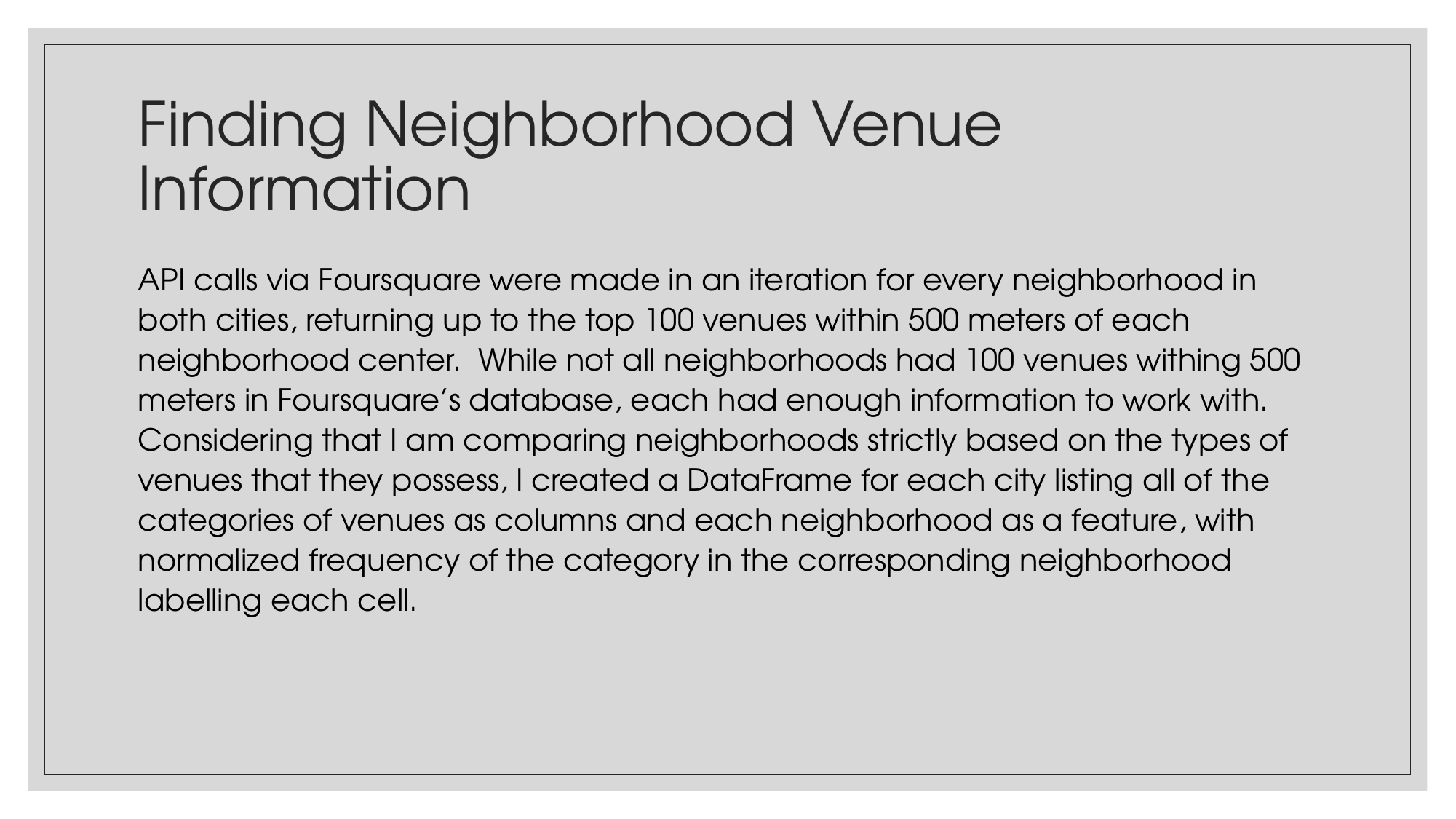

# Finding Neighborhood Venue Information
API calls via Foursquare were made in an iteration for every neighborhood in both cities, returning up to the top 100 venues within 500 meters of each neighborhood center.  While not all neighborhoods had 100 venues withing 500 meters in Foursquare’s database, each had enough information to work with.  Considering that I am comparing neighborhoods strictly based on the types of venues that they possess, I created a DataFrame for each city listing all of the categories of venues as columns and each neighborhood as a feature, with normalized frequency of the category in the corresponding neighborhood labelling each cell.